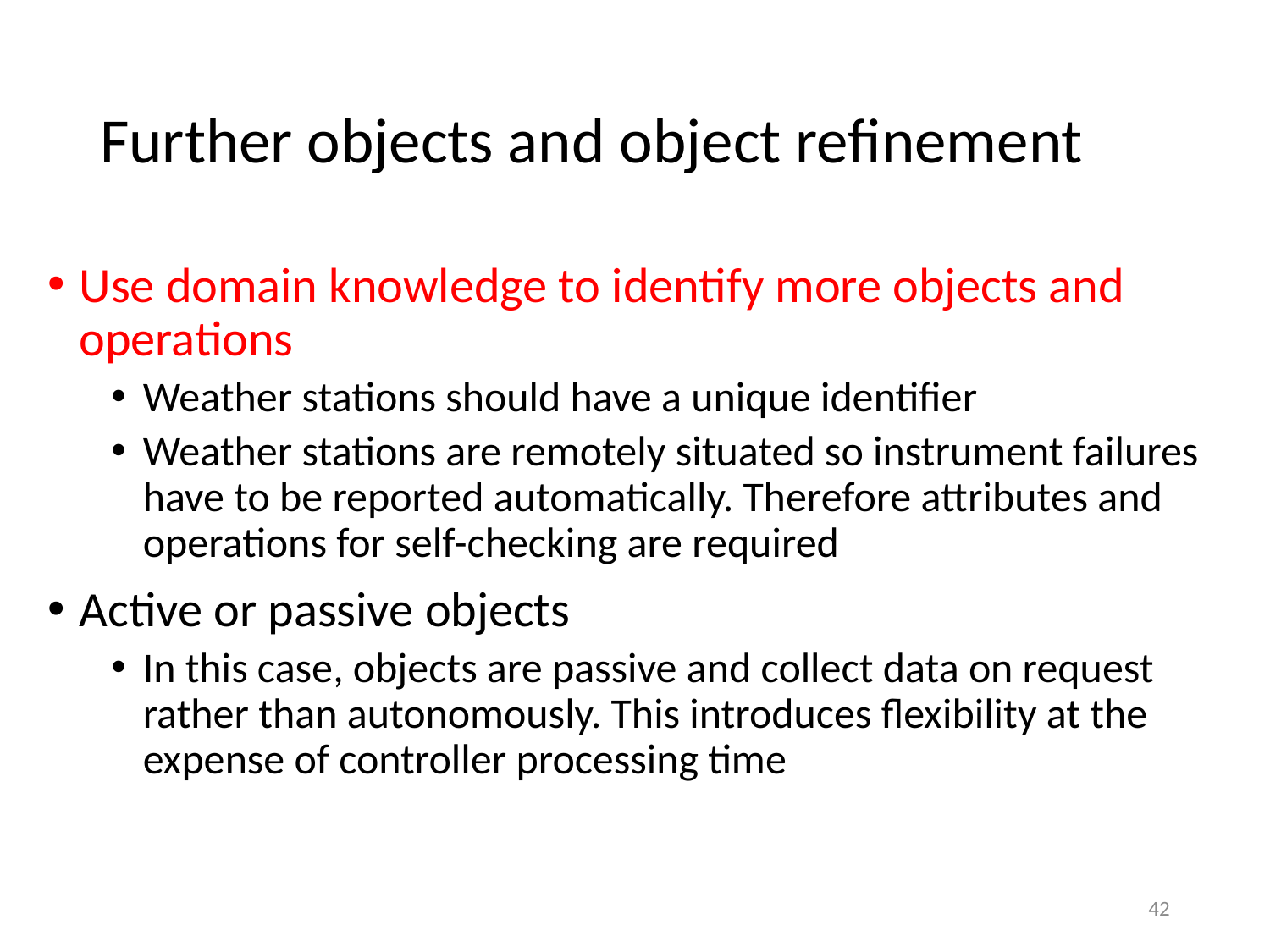

# Further objects and object refinement
Use domain knowledge to identify more objects and operations
Weather stations should have a unique identifier
Weather stations are remotely situated so instrument failures have to be reported automatically. Therefore attributes and operations for self-checking are required
Active or passive objects
In this case, objects are passive and collect data on request rather than autonomously. This introduces flexibility at the expense of controller processing time
42